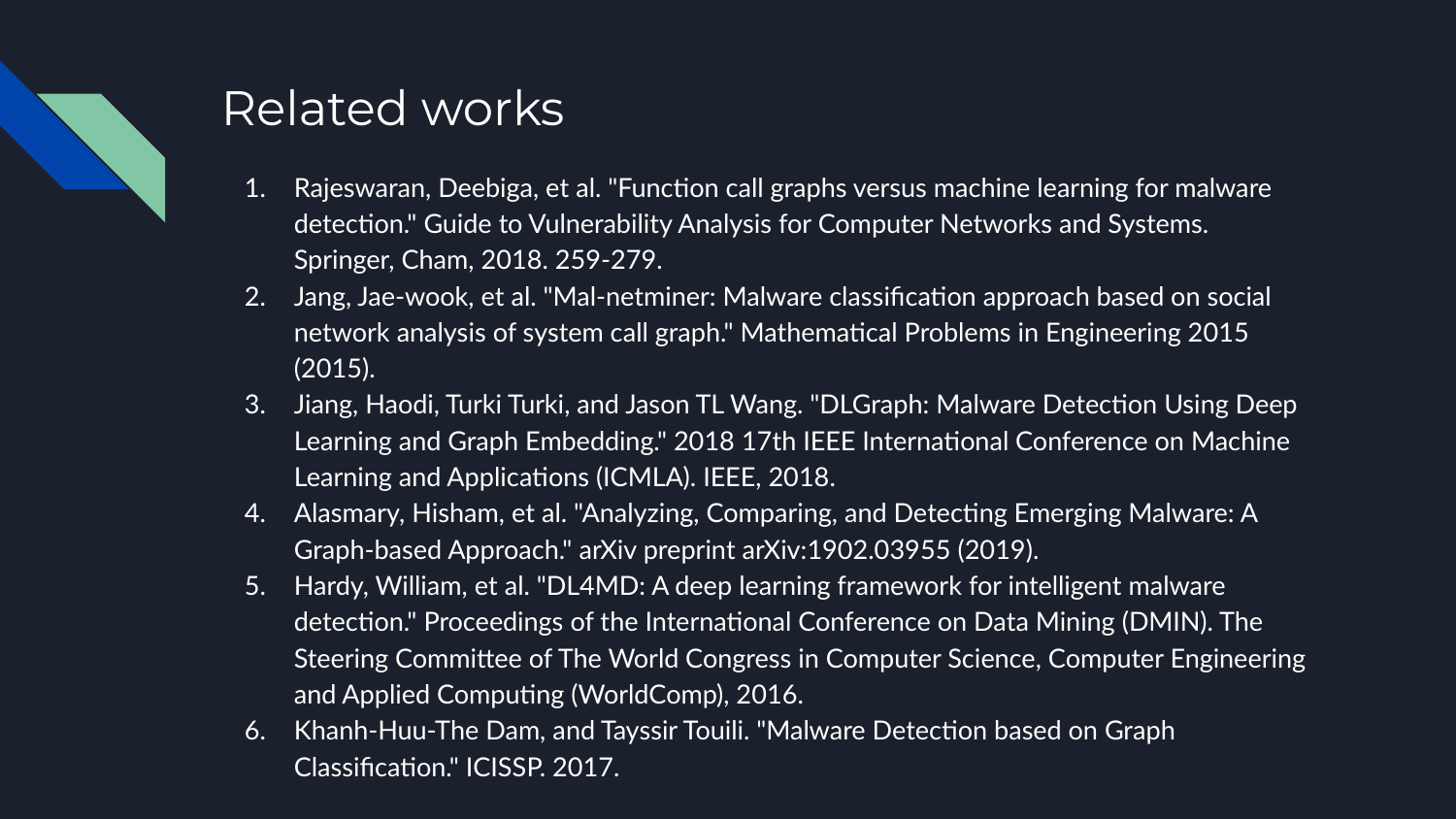

# Related works
Rajeswaran, Deebiga, et al. "Function call graphs versus machine learning for malware detection." Guide to Vulnerability Analysis for Computer Networks and Systems. Springer, Cham, 2018. 259-279.
Jang, Jae-wook, et al. "Mal-netminer: Malware classification approach based on social network analysis of system call graph." Mathematical Problems in Engineering 2015 (2015).
Jiang, Haodi, Turki Turki, and Jason TL Wang. "DLGraph: Malware Detection Using Deep Learning and Graph Embedding." 2018 17th IEEE International Conference on Machine Learning and Applications (ICMLA). IEEE, 2018.
Alasmary, Hisham, et al. "Analyzing, Comparing, and Detecting Emerging Malware: A Graph-based Approach." arXiv preprint arXiv:1902.03955 (2019).
Hardy, William, et al. "DL4MD: A deep learning framework for intelligent malware detection." Proceedings of the International Conference on Data Mining (DMIN). The Steering Committee of The World Congress in Computer Science, Computer Engineering and Applied Computing (WorldComp), 2016.
Khanh-Huu-The Dam, and Tayssir Touili. "Malware Detection based on Graph Classification." ICISSP. 2017.